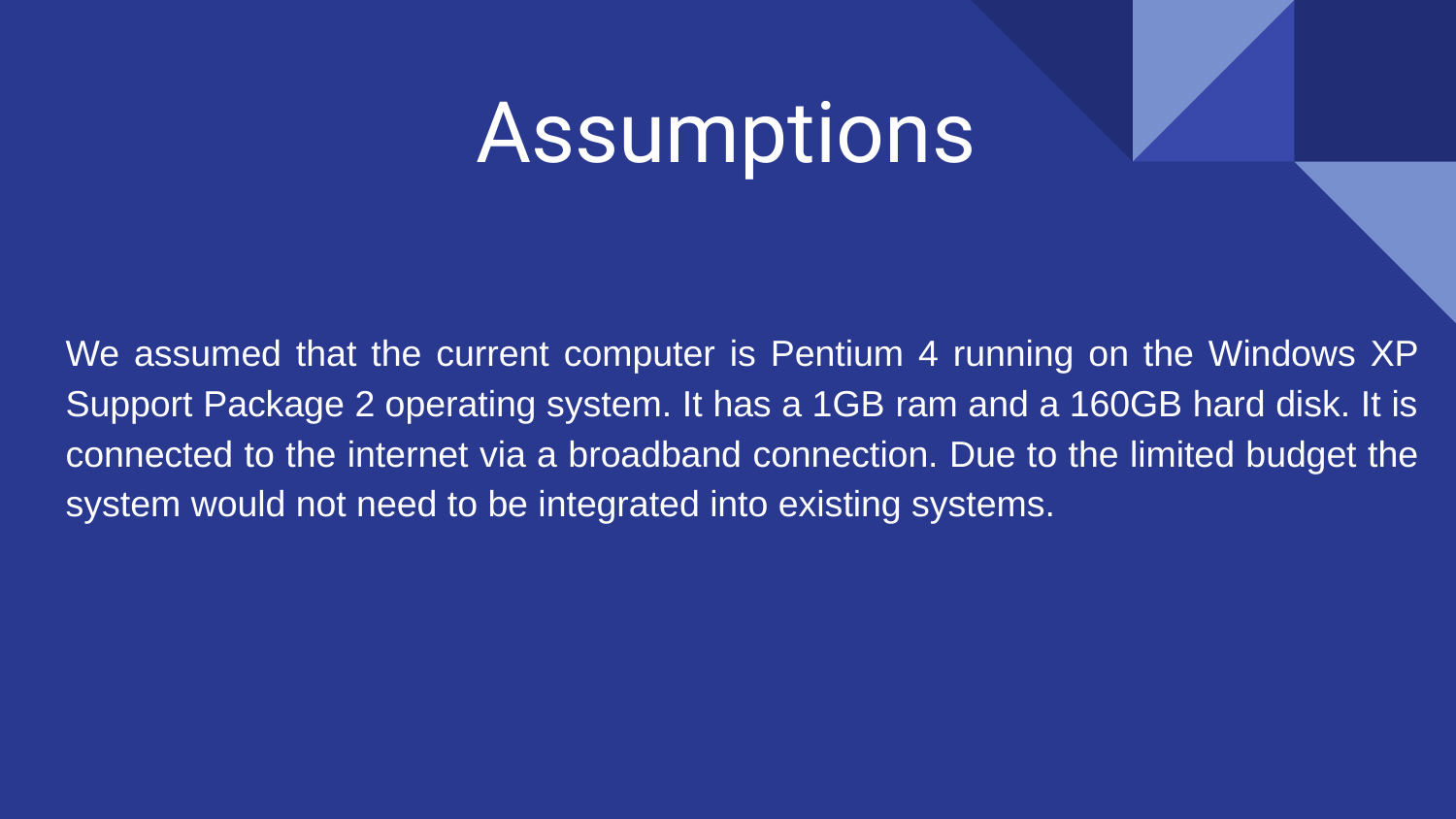

# Assumptions
We assumed that the current computer is Pentium 4 running on the Windows XP Support Package 2 operating system. It has a 1GB ram and a 160GB hard disk. It is connected to the internet via a broadband connection. Due to the limited budget the system would not need to be integrated into existing systems.